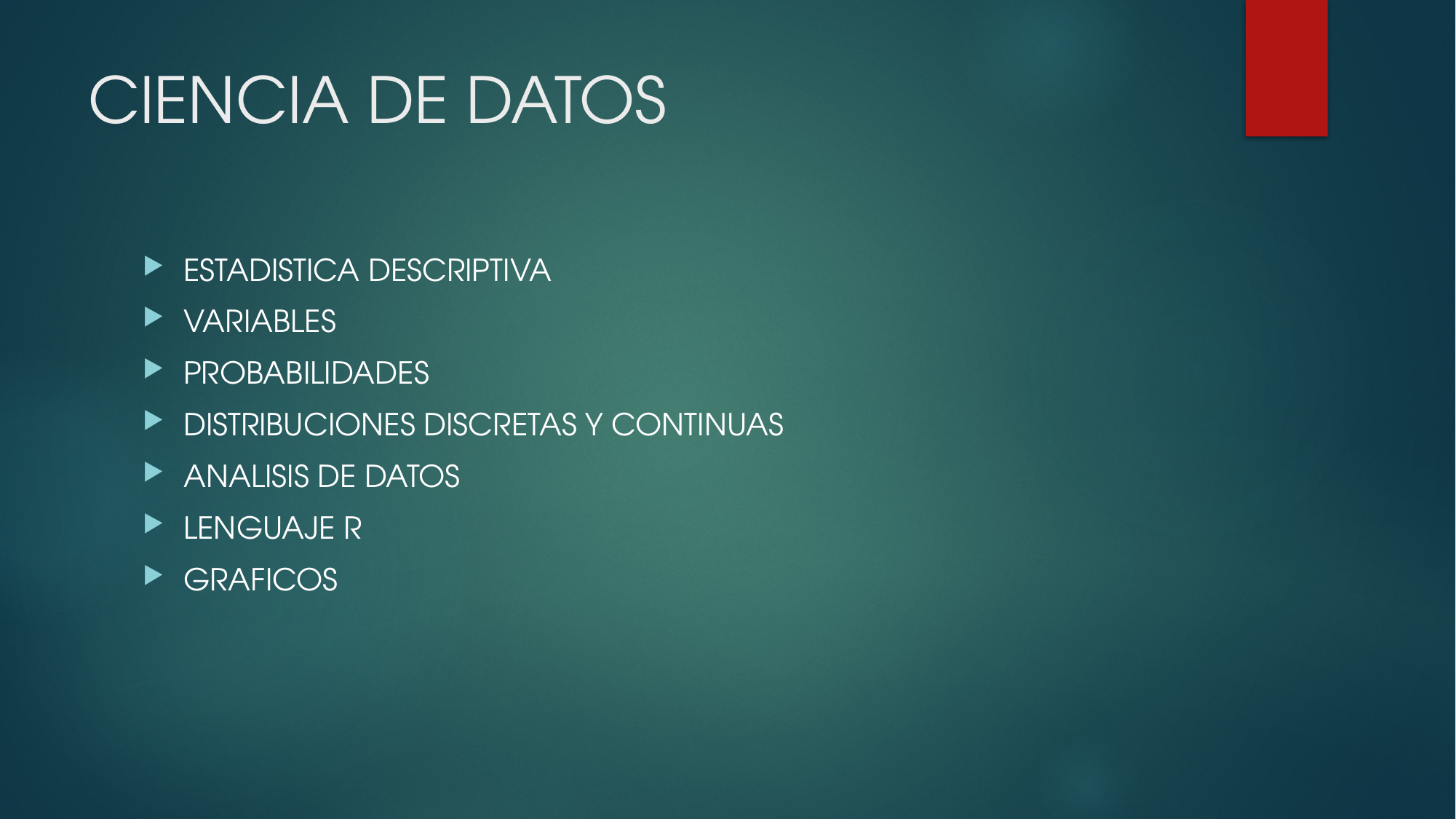

# CIENCIA DE DATOS
ESTADISTICA DESCRIPTIVA
VARIABLES
PROBABILIDADES
DISTRIBUCIONES DISCRETAS Y CONTINUAS
ANALISIS DE DATOS
LENGUAJE R
GRAFICOS